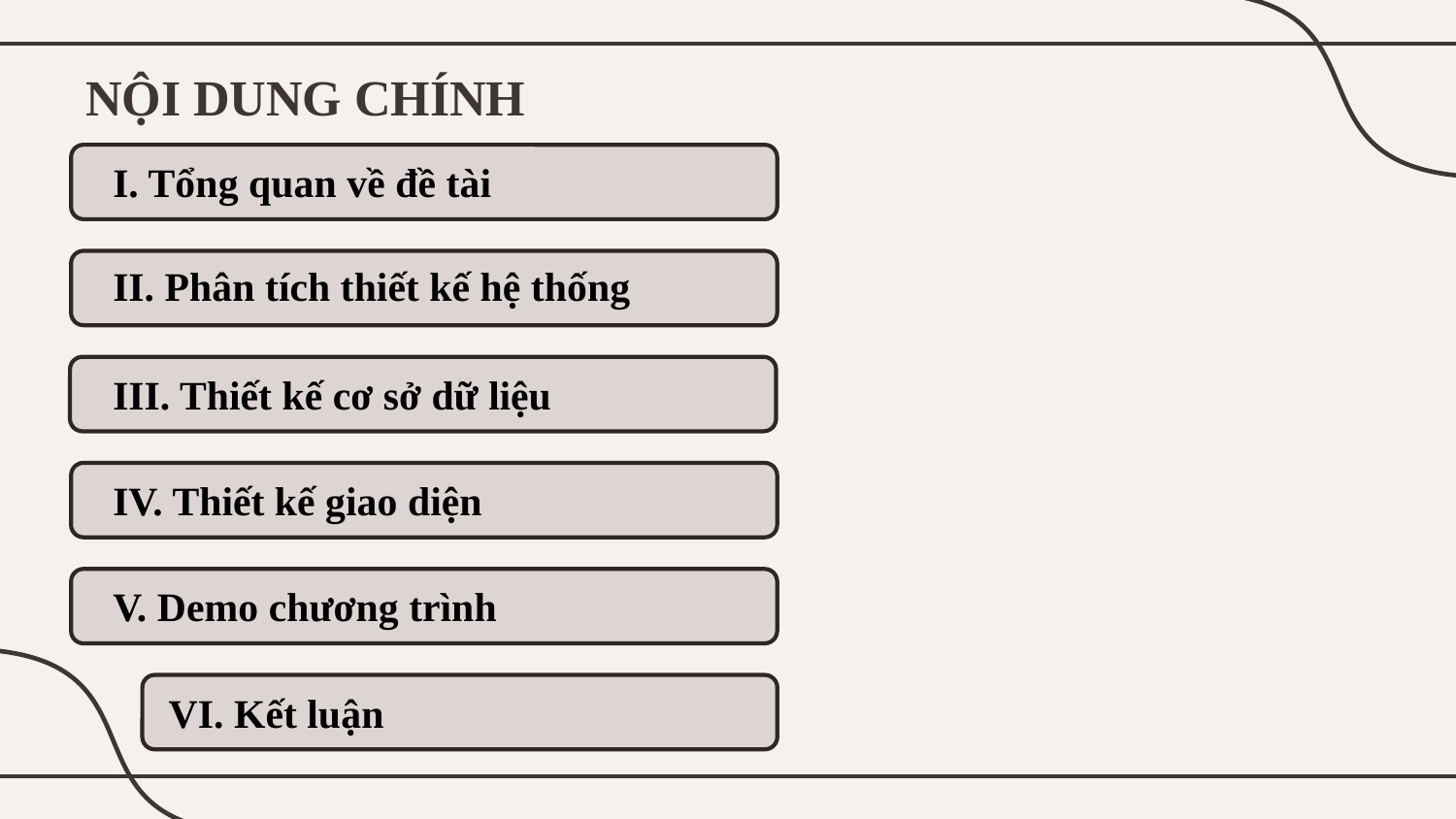

NỘI DUNG CHÍNH

I. Tổng quan về đề tài

II. Phân tích thiết kế hệ thống

III. Thiết kế cơ sở dữ liệu

IV. Thiết kế giao diện

V. Demo chương trình

VI. Kết luận